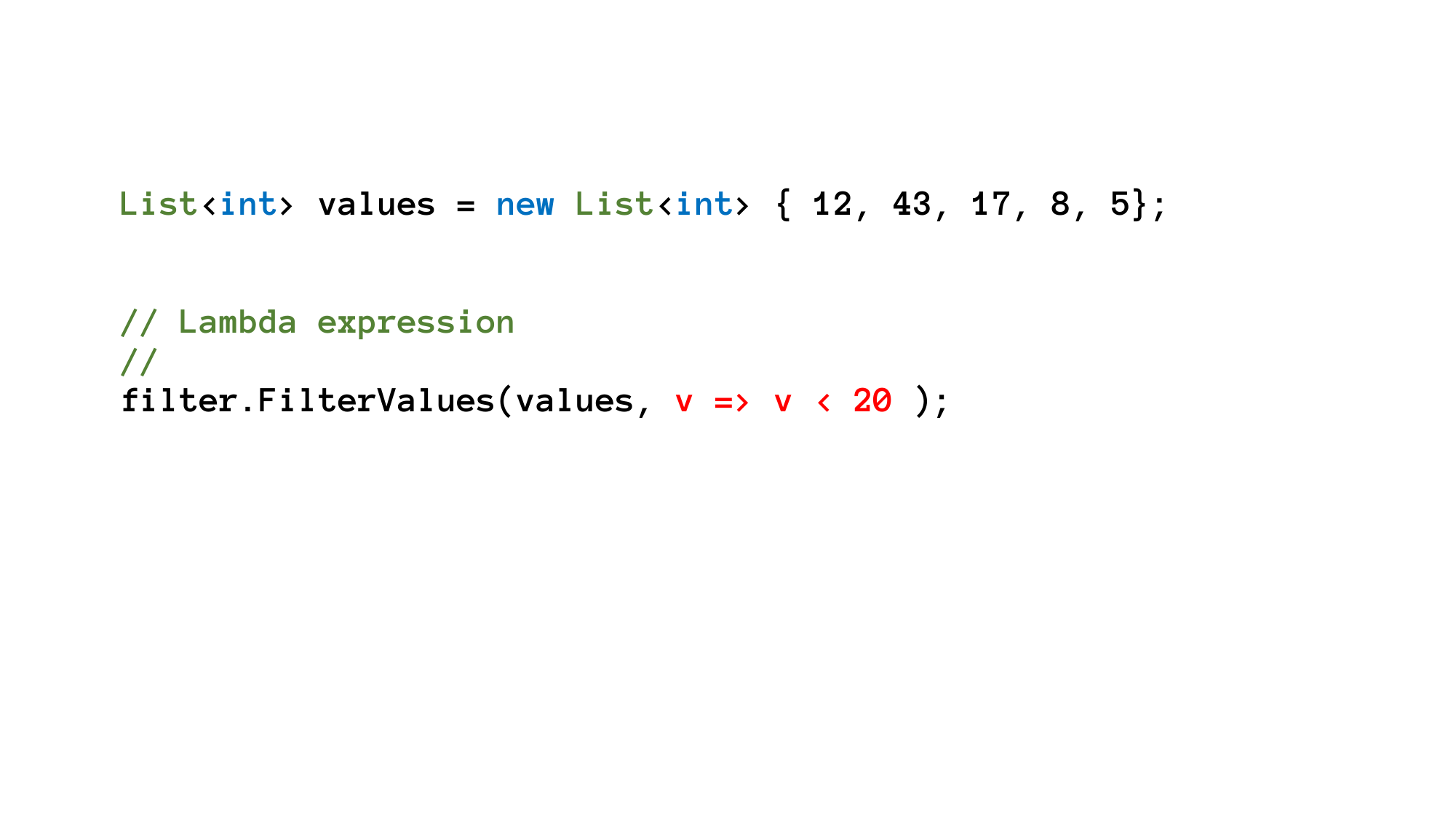

List<int> values = new List<int> { 12, 43, 17, 8, 5};

// Lambda expression
//
filter.FilterValues(values, v => v < 20 );